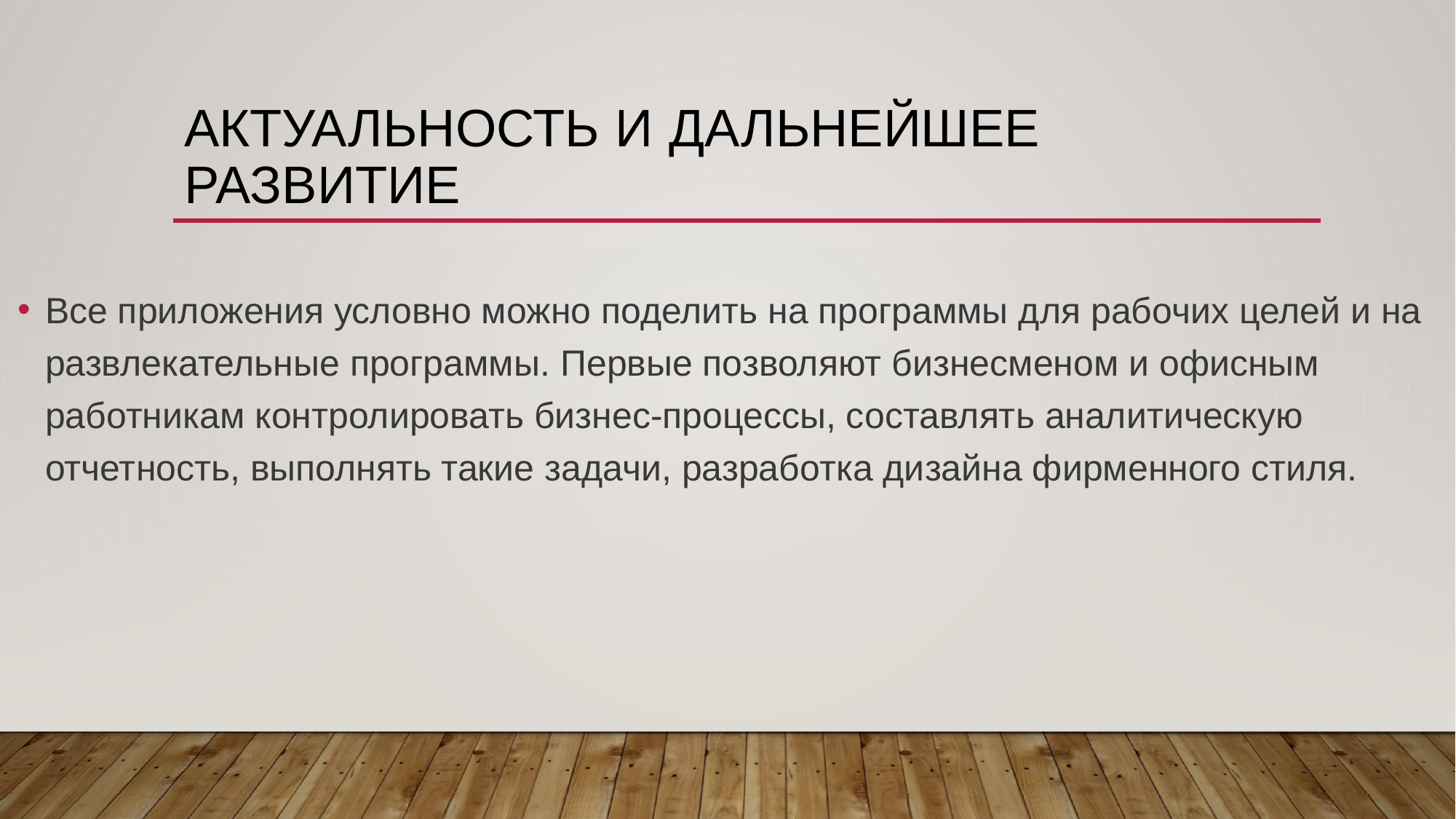

# Актуальность и дальнейшее развитие
Все приложения условно можно поделить на программы для рабочих целей и на развлекательные программы. Первые позволяют бизнесменом и офисным работникам контролировать бизнес-процессы, составлять аналитическую отчетность, выполнять такие задачи, разработка дизайна фирменного стиля.